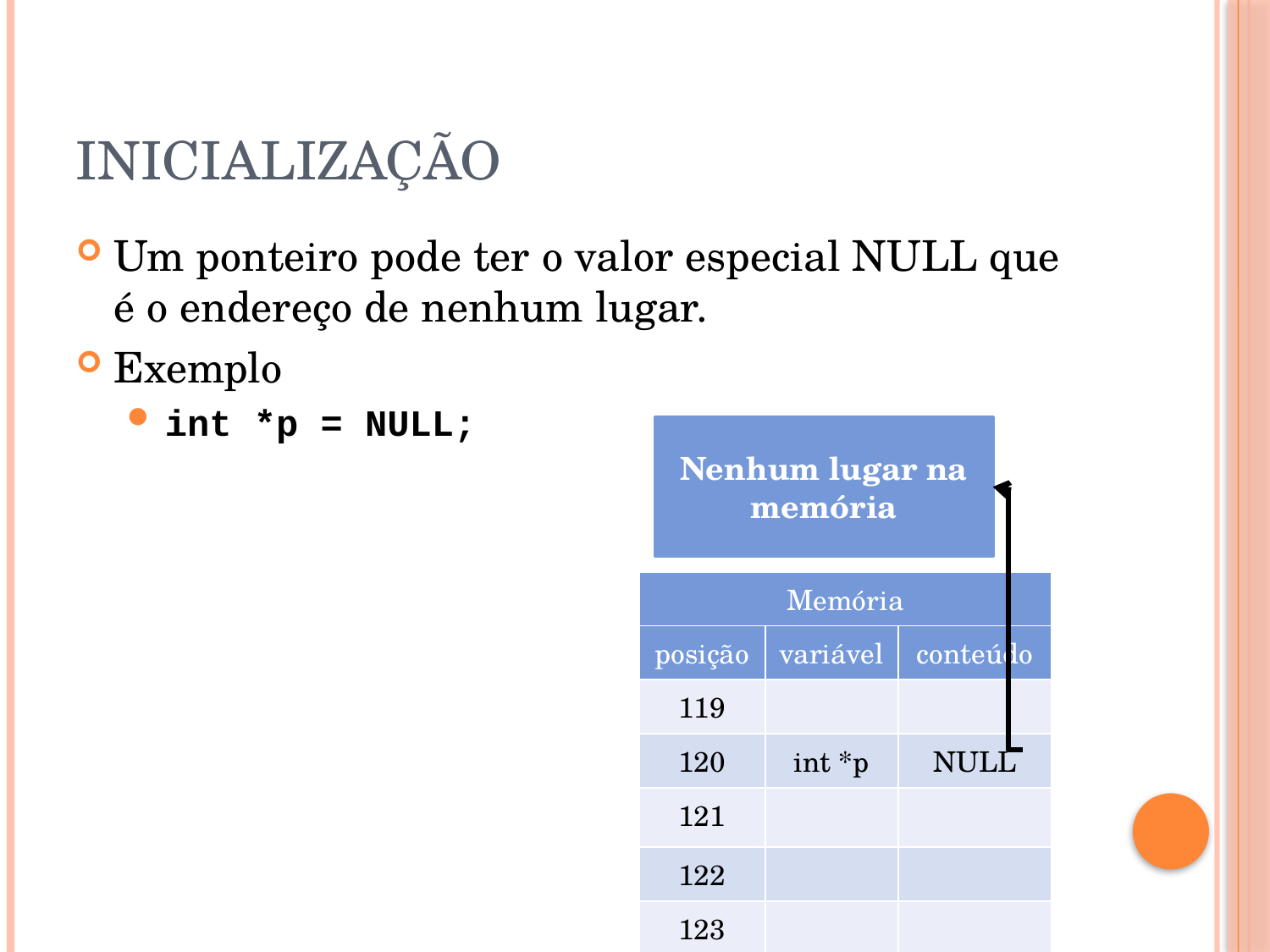

# Inicialização
Um ponteiro pode ter o valor especial NULL que é o endereço de nenhum lugar.
Exemplo
int *p = NULL;

Nenhum lugar na memória
| Memória |  |  |
| --- | --- | --- |
| posição | variável | conteúdo |
| 119 |  |  |
| 120 | int \*p | NULL |
| 121 |  |  |
| 122 |  |  |
| 123 |  |  |